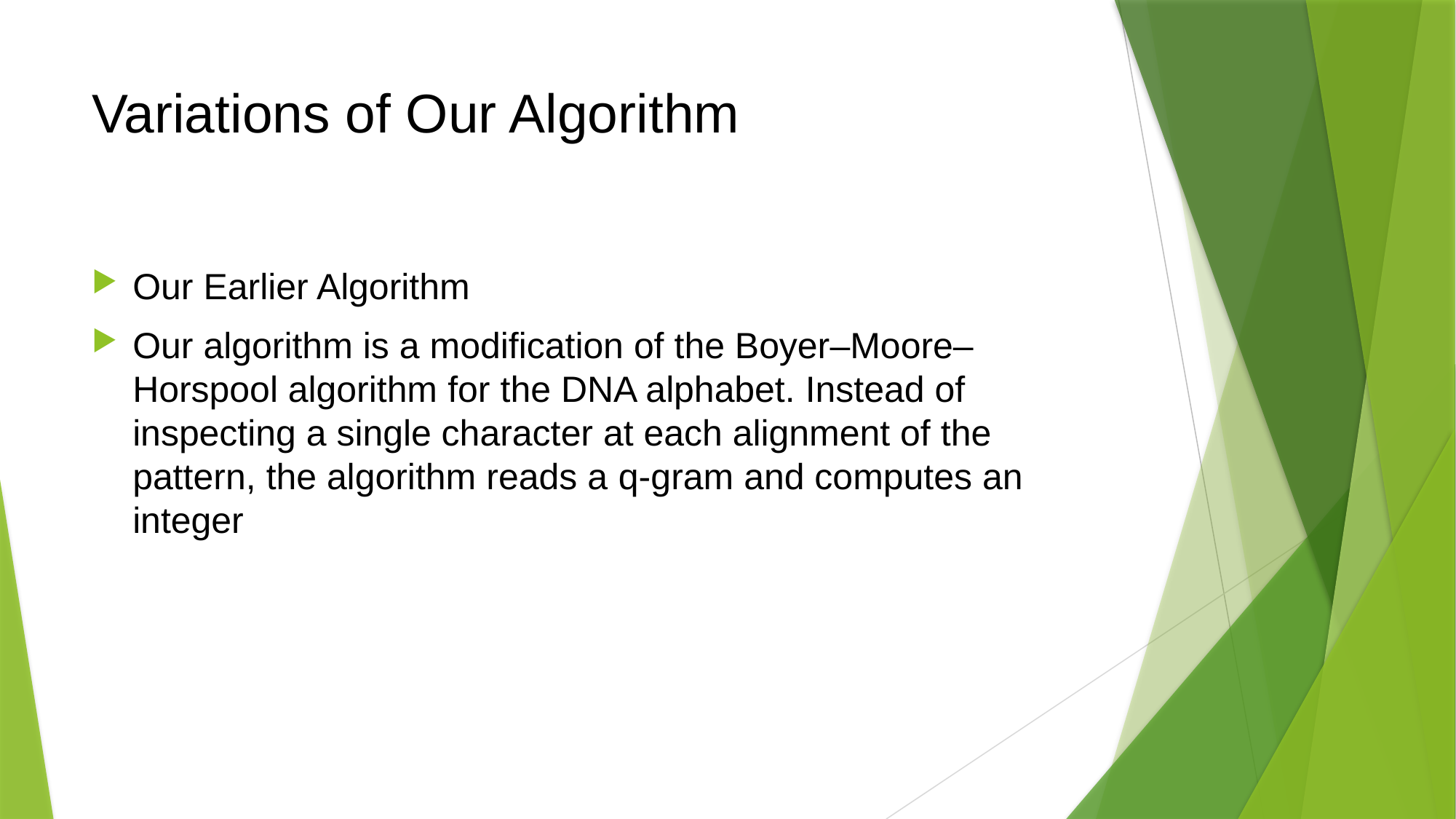

# Variations of Our Algorithm
Our Earlier Algorithm
Our algorithm is a modiﬁcation of the Boyer–Moore–Horspool algorithm for the DNA alphabet. Instead of inspecting a single character at each alignment of the pattern, the algorithm reads a q-gram and computes an integer